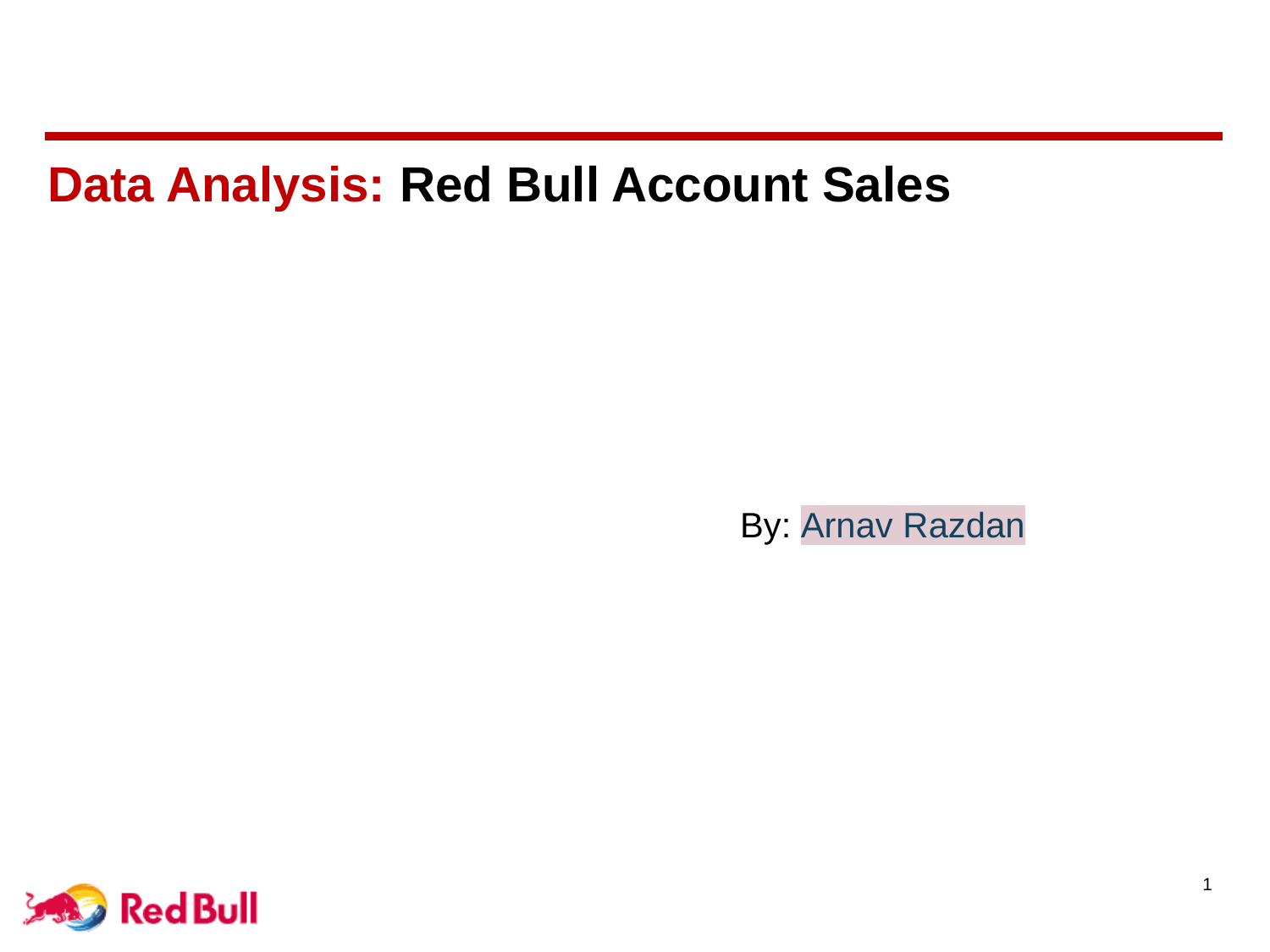

Data Analysis: Red Bull Account Sales
By: Arnav Razdan